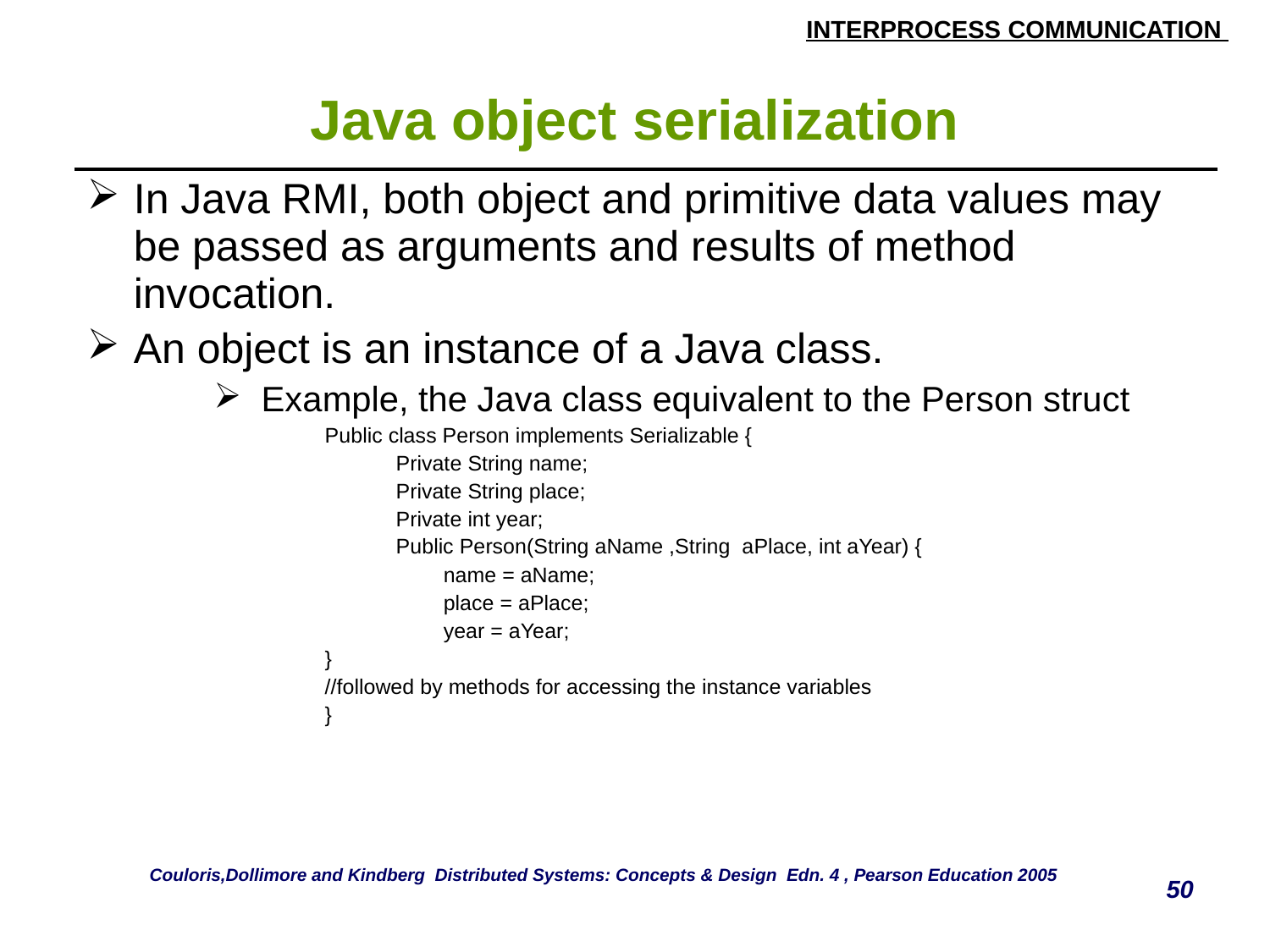

# Java object serialization
| In Java RMI, both object and primitive data values may be passed as arguments and results of method invocation. An object is an instance of a Java class. Example, the Java class equivalent to the Person struct Public class Person implements Serializable { Private String name; Private String place; Private int year; Public Person(String aName ,String aPlace, int aYear) { name = aName; place = aPlace; year = aYear; } //followed by methods for accessing the instance variables } |
| --- |
Couloris,Dollimore and Kindberg  Distributed Systems: Concepts & Design  Edn. 4 , Pearson Education 2005
50